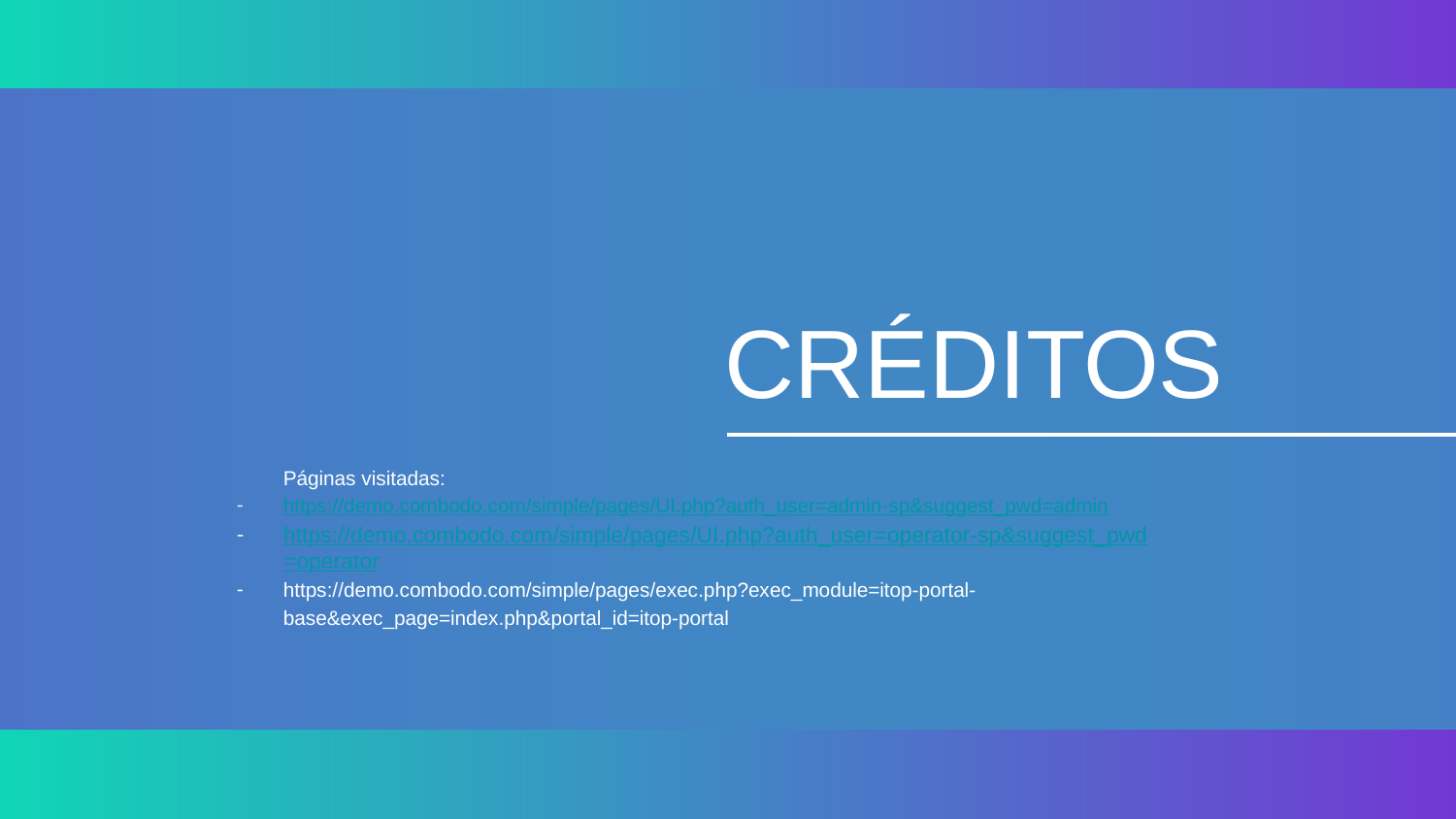

# CRÉDITOS
Páginas visitadas:
https://demo.combodo.com/simple/pages/UI.php?auth_user=admin-sp&suggest_pwd=admin
https://demo.combodo.com/simple/pages/UI.php?auth_user=operator-sp&suggest_pwd=operator
https://demo.combodo.com/simple/pages/exec.php?exec_module=itop-portal-base&exec_page=index.php&portal_id=itop-portal